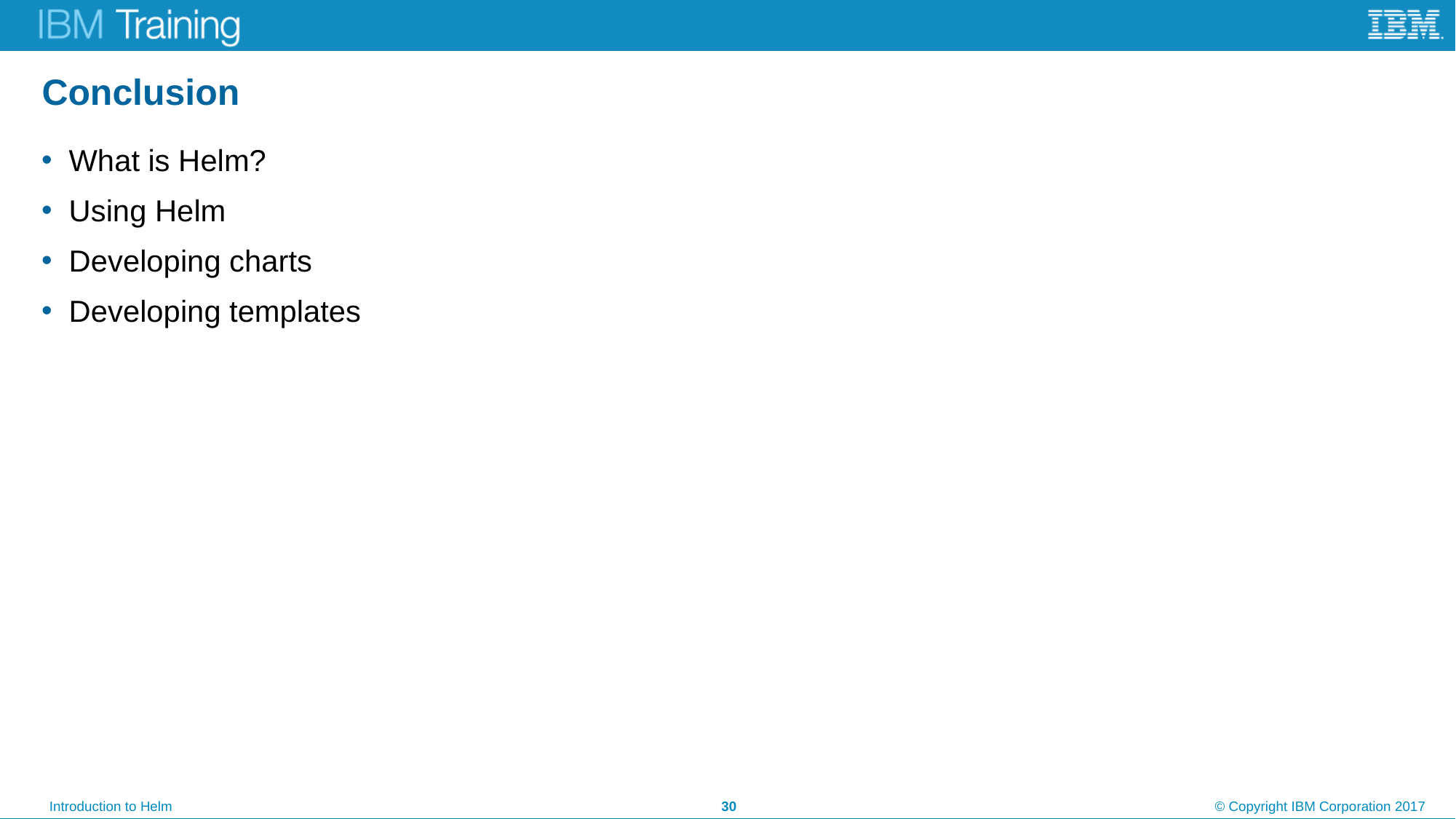

# Conclusion
What is Helm?
Using Helm
Developing charts
Developing templates

30
© Copyright IBM Corporation 2017